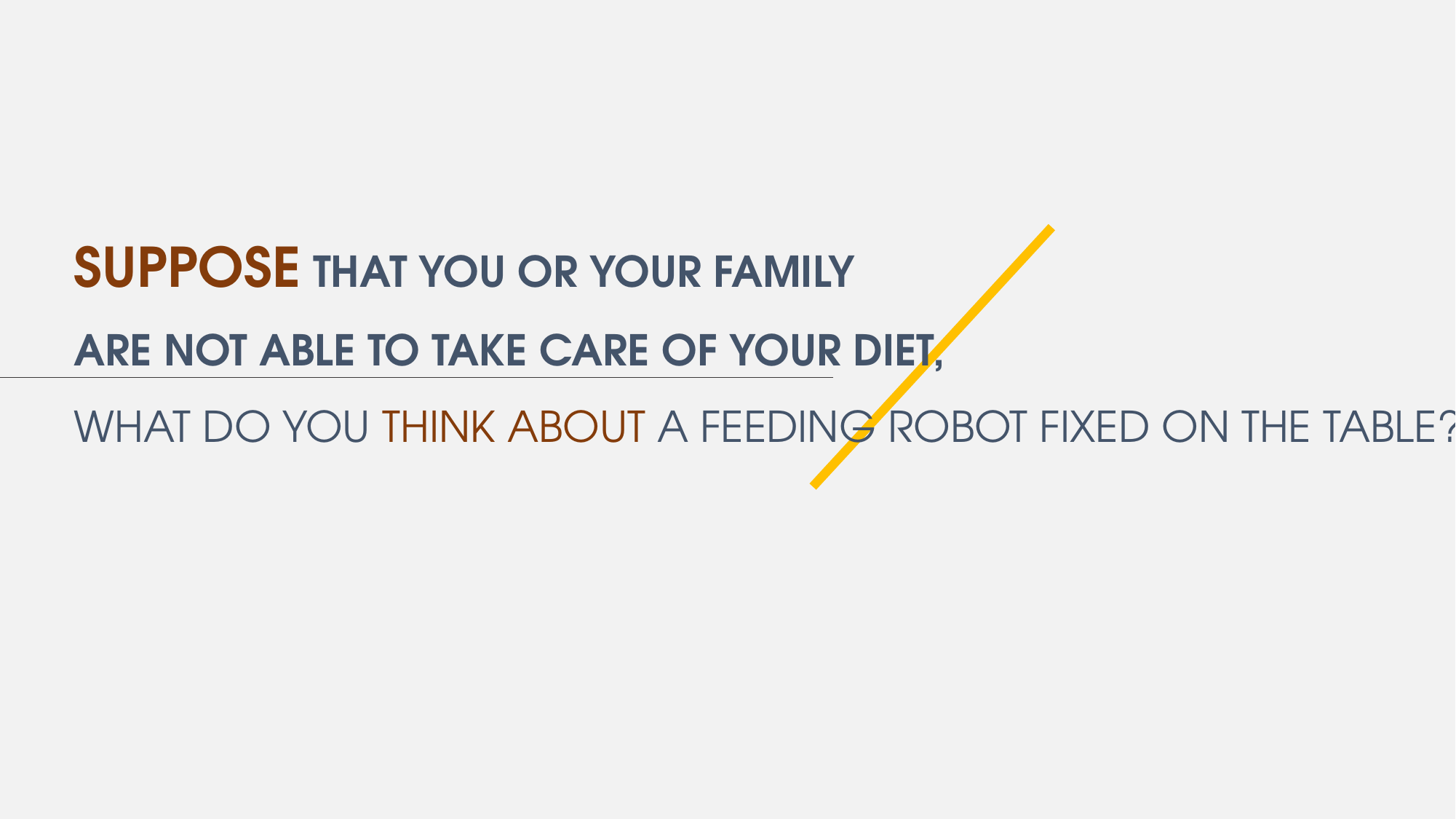

SUPPOSE THAT YOU OR YOUR FAMILY
ARE NOT ABLE TO TAKE CARE OF YOUR DIET,
WHAT DO YOU THINK ABOUT A FEEDING ROBOT FIXED ON THE TABLE?